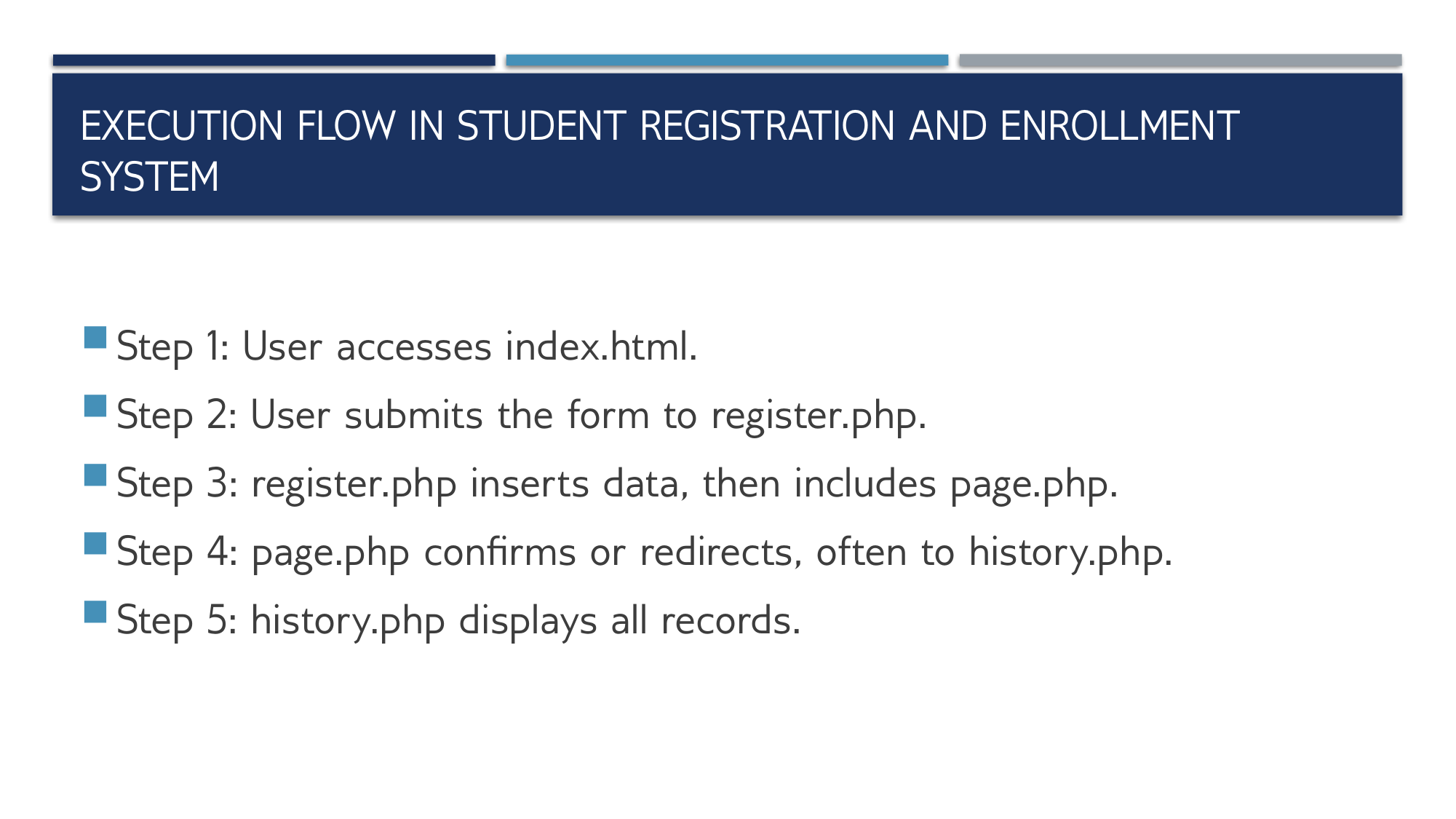

# Execution Flow in Student Registration and Enrollment System
Step 1: User accesses index.html.
Step 2: User submits the form to register.php.
Step 3: register.php inserts data, then includes page.php.
Step 4: page.php confirms or redirects, often to history.php.
Step 5: history.php displays all records.